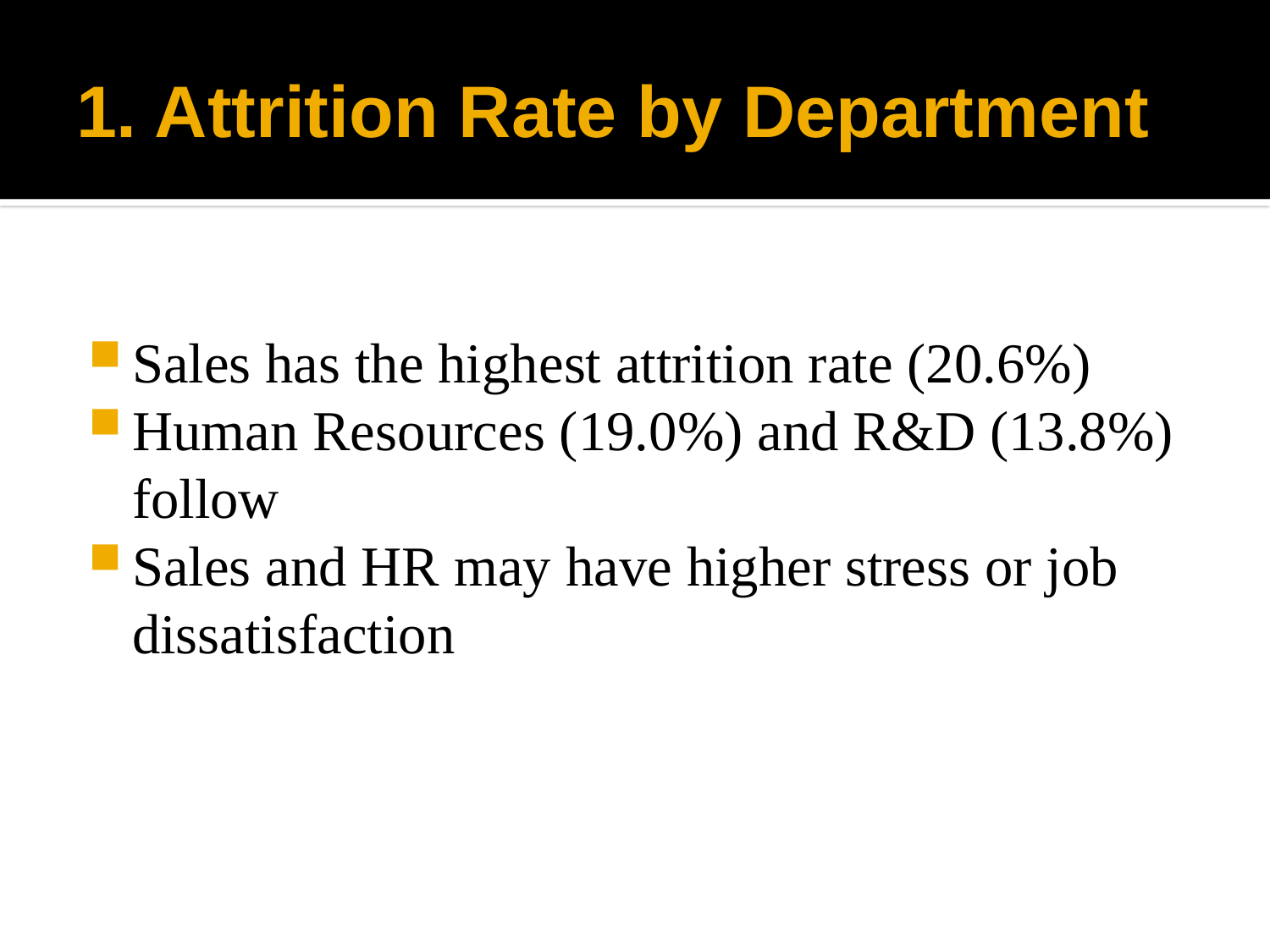

# 1. Attrition Rate by Department

Sales has the highest attrition rate (20.6%)
Human Resources (19.0%) and R&D (13.8%) follow
Sales and HR may have higher stress or job dissatisfaction